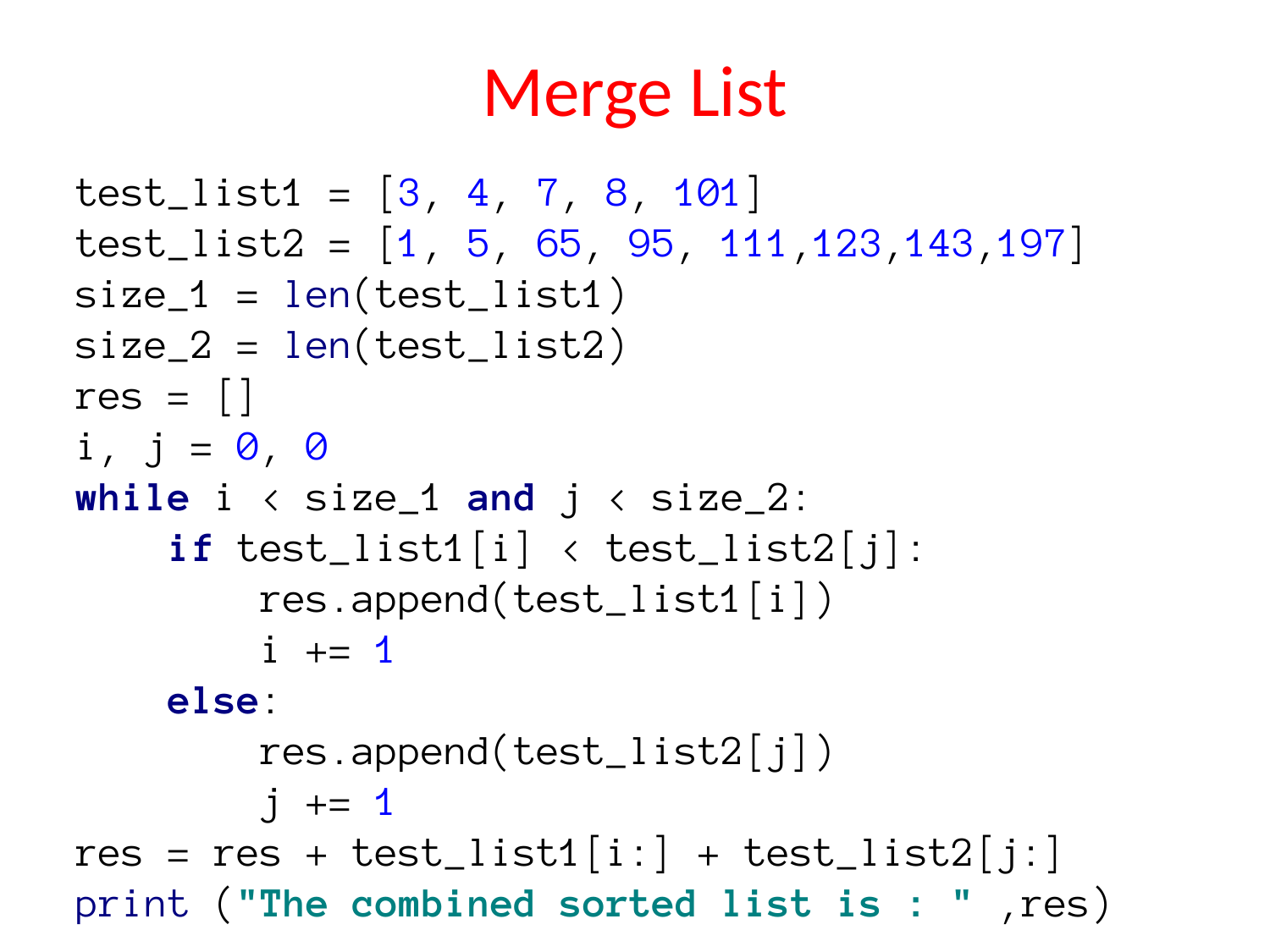

# Merge List
test_list1 = [3, 4, 7, 8, 101]
test_list2 = [1, 5, 65, 95, 111,123,143,197]
size_1 = len(test_list1)
size_2 = len(test_list2)
res = []
i, j = 0, 0
while i < size_1 and j < size_2:
    if test_list1[i] < test_list2[j]:
        res.append(test_list1[i])
        i += 1
    else:
        res.append(test_list2[j])
        j += 1
res = res + test_list1[i:] + test_list2[j:]
print ("The combined sorted list is : " ,res)